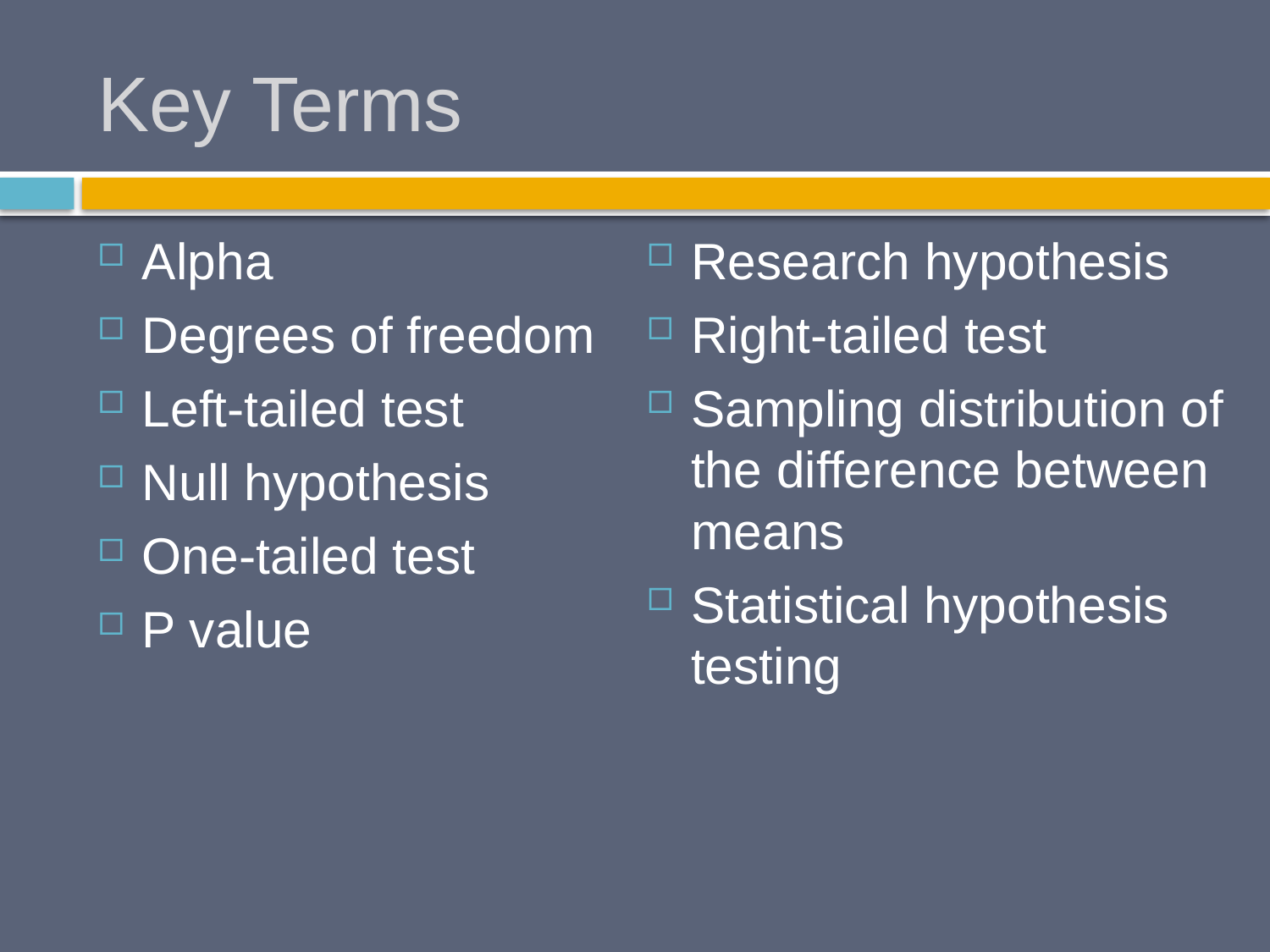

# Key Terms
Alpha
Degrees of freedom
Left-tailed test
Null hypothesis
One-tailed test
P value
Research hypothesis
Right-tailed test
Sampling distribution of the difference between means
Statistical hypothesis testing